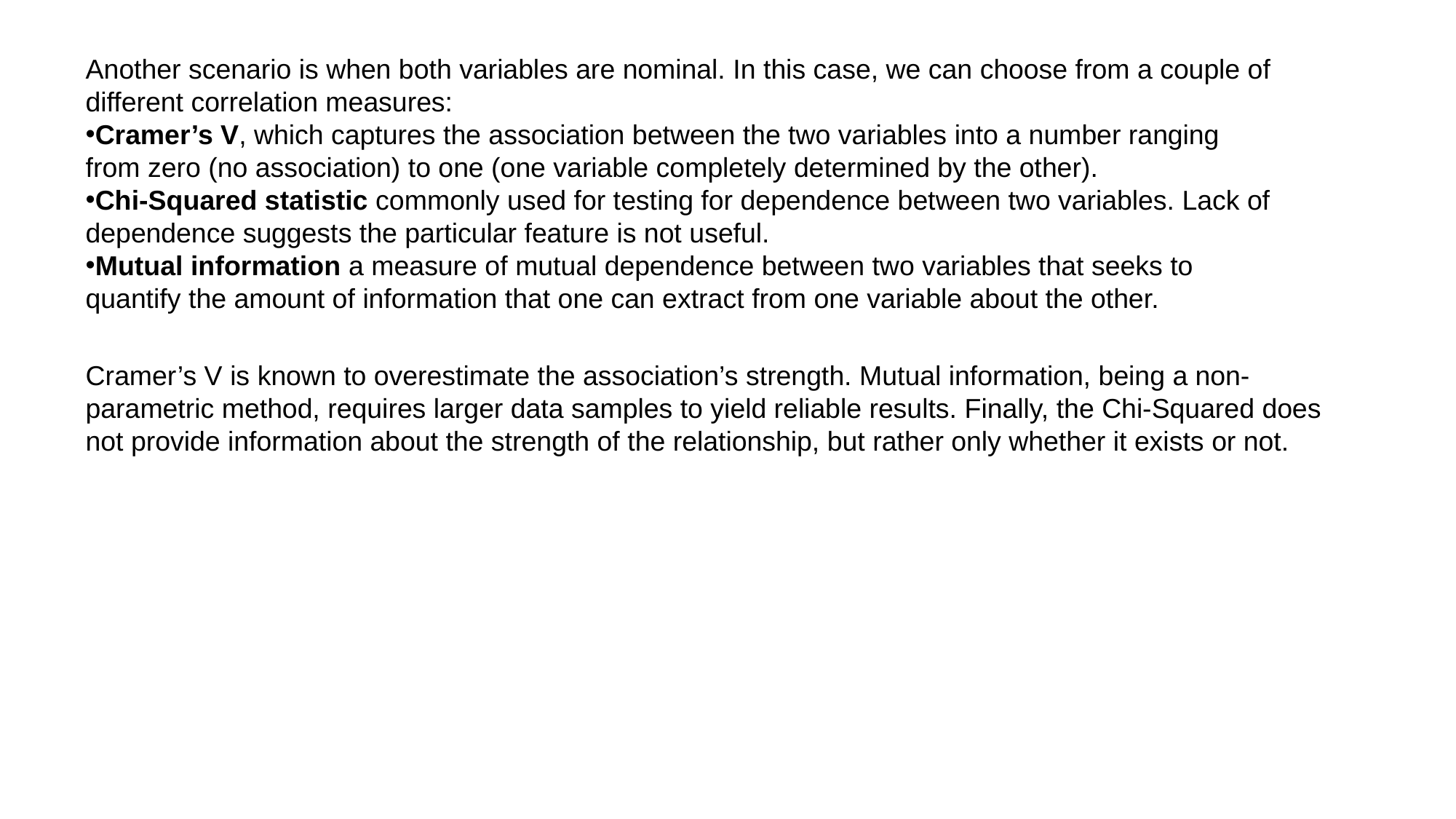

Another scenario is when both variables are nominal. In this case, we can choose from a couple of different correlation measures:
Cramer’s V, which captures the association between the two variables into a number ranging from zero (no association) to one (one variable completely determined by the other).
Chi-Squared statistic commonly used for testing for dependence between two variables. Lack of dependence suggests the particular feature is not useful.
Mutual information a measure of mutual dependence between two variables that seeks to quantify the amount of information that one can extract from one variable about the other.
Cramer’s V is known to overestimate the association’s strength. Mutual information, being a non-parametric method, requires larger data samples to yield reliable results. Finally, the Chi-Squared does not provide information about the strength of the relationship, but rather only whether it exists or not.